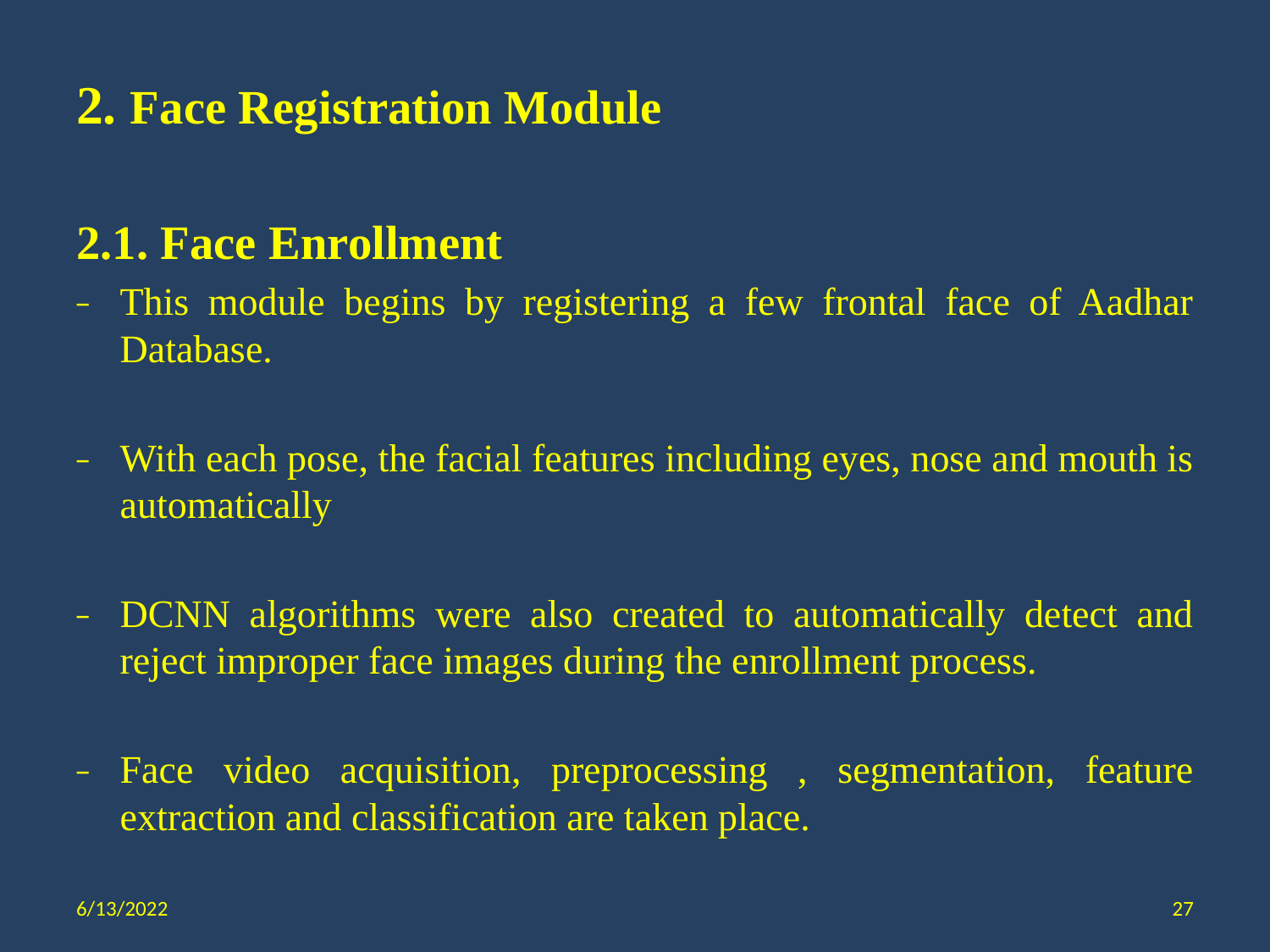

2. Face Registration Module

2.1. Face Enrollment
This module begins by registering a few frontal face of Aadhar Database.

With each pose, the facial features including eyes, nose and mouth is automatically

DCNN algorithms were also created to automatically detect and reject improper face images during the enrollment process.

Face video acquisition, preprocessing , segmentation, feature extraction and classification are taken place.
6/13/2022
27